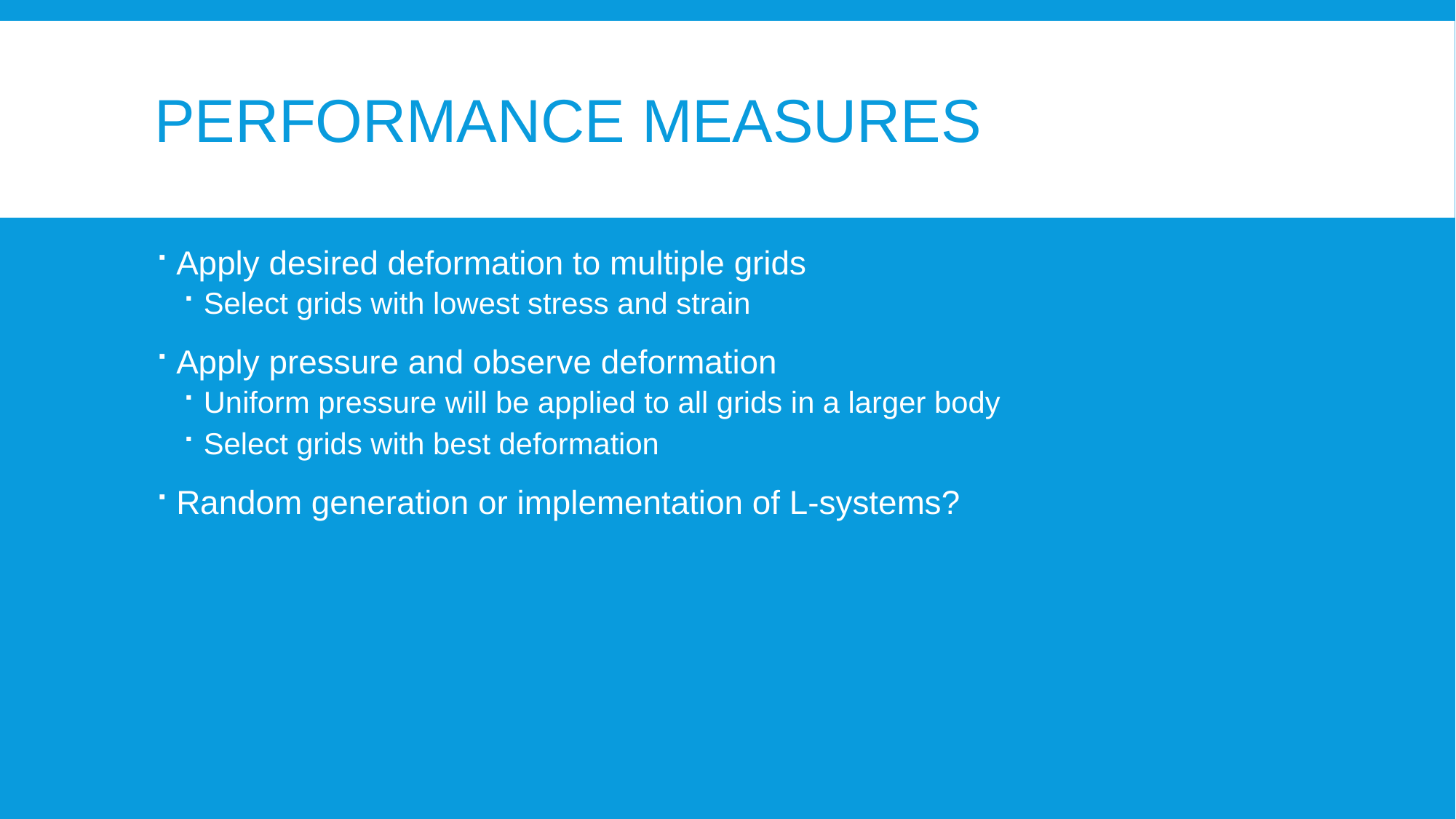

# Performance Measures
Apply desired deformation to multiple grids
Select grids with lowest stress and strain
Apply pressure and observe deformation
Uniform pressure will be applied to all grids in a larger body
Select grids with best deformation
Random generation or implementation of L-systems?